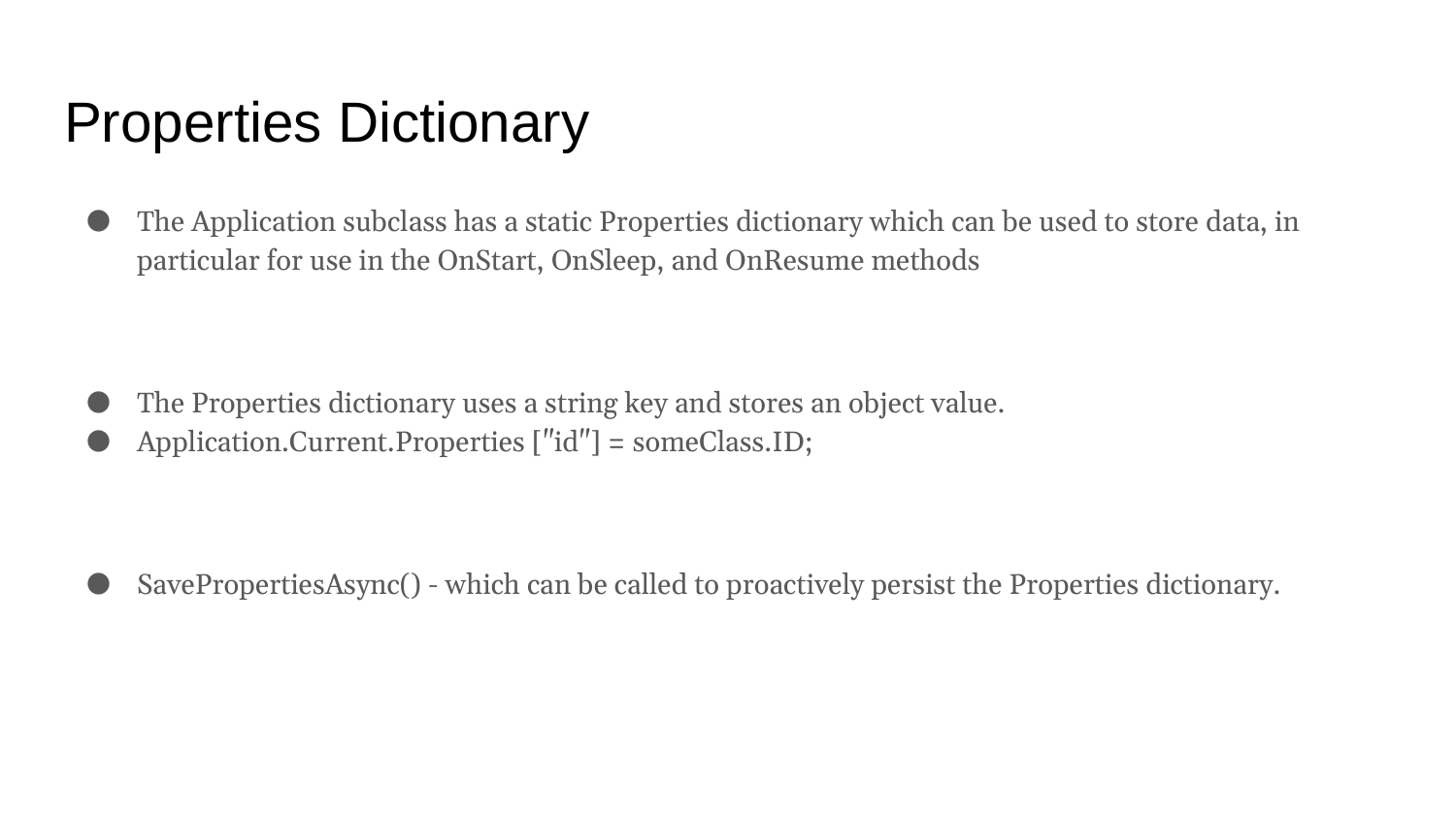

# Properties Dictionary
The Application subclass has a static Properties dictionary which can be used to store data, in particular for use in the OnStart, OnSleep, and OnResume methods

The Properties dictionary uses a string key and stores an object value.
Application.Current.Properties ["id"] = someClass.ID;

SavePropertiesAsync() - which can be called to proactively persist the Properties dictionary.